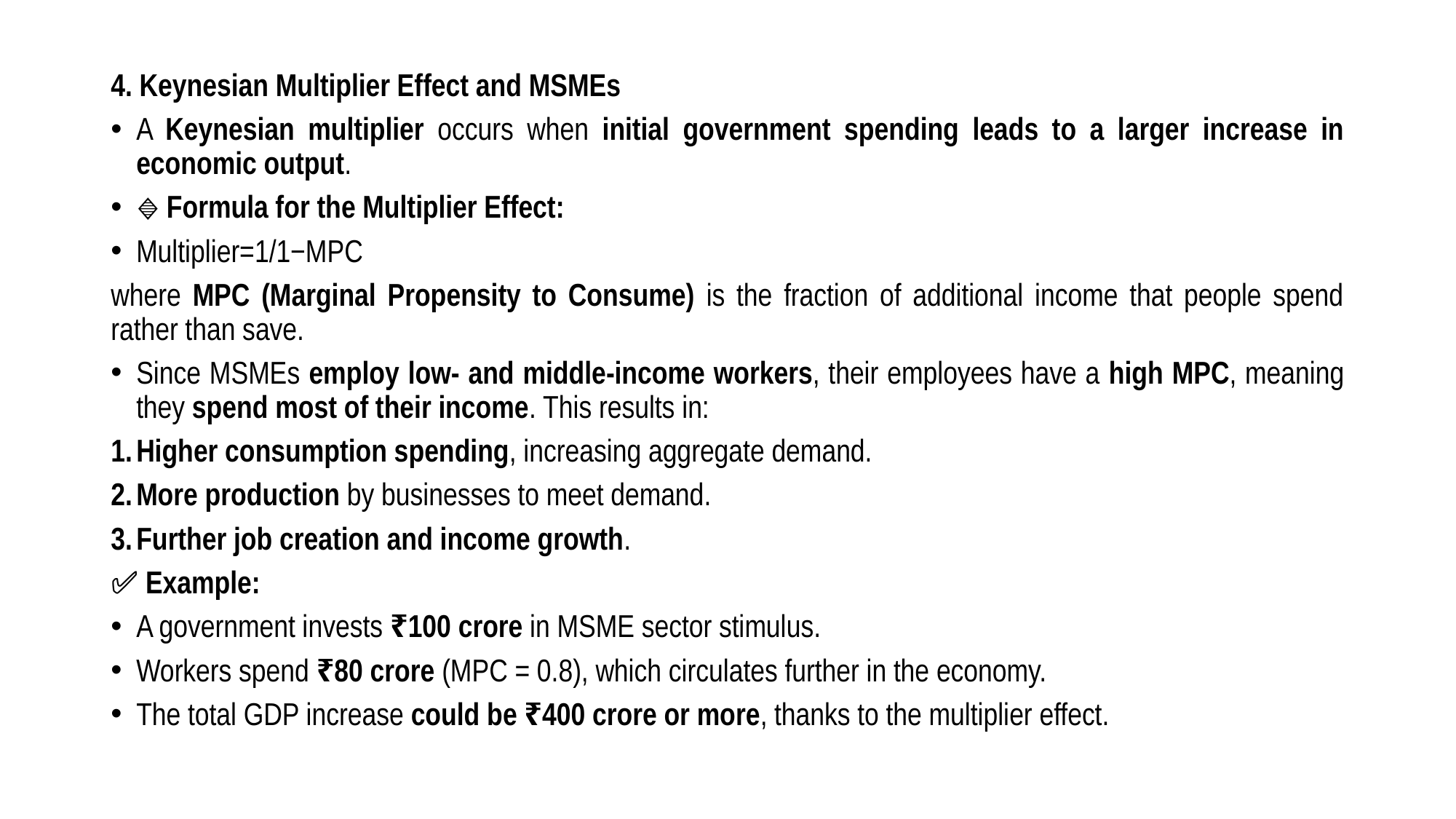

4. Keynesian Multiplier Effect and MSMEs
A Keynesian multiplier occurs when initial government spending leads to a larger increase in economic output.
🔹 Formula for the Multiplier Effect:
Multiplier=1/1−MPC
where MPC (Marginal Propensity to Consume) is the fraction of additional income that people spend rather than save.
Since MSMEs employ low- and middle-income workers, their employees have a high MPC, meaning they spend most of their income. This results in:
Higher consumption spending, increasing aggregate demand.
More production by businesses to meet demand.
Further job creation and income growth.
✅ Example:
A government invests ₹100 crore in MSME sector stimulus.
Workers spend ₹80 crore (MPC = 0.8), which circulates further in the economy.
The total GDP increase could be ₹400 crore or more, thanks to the multiplier effect.